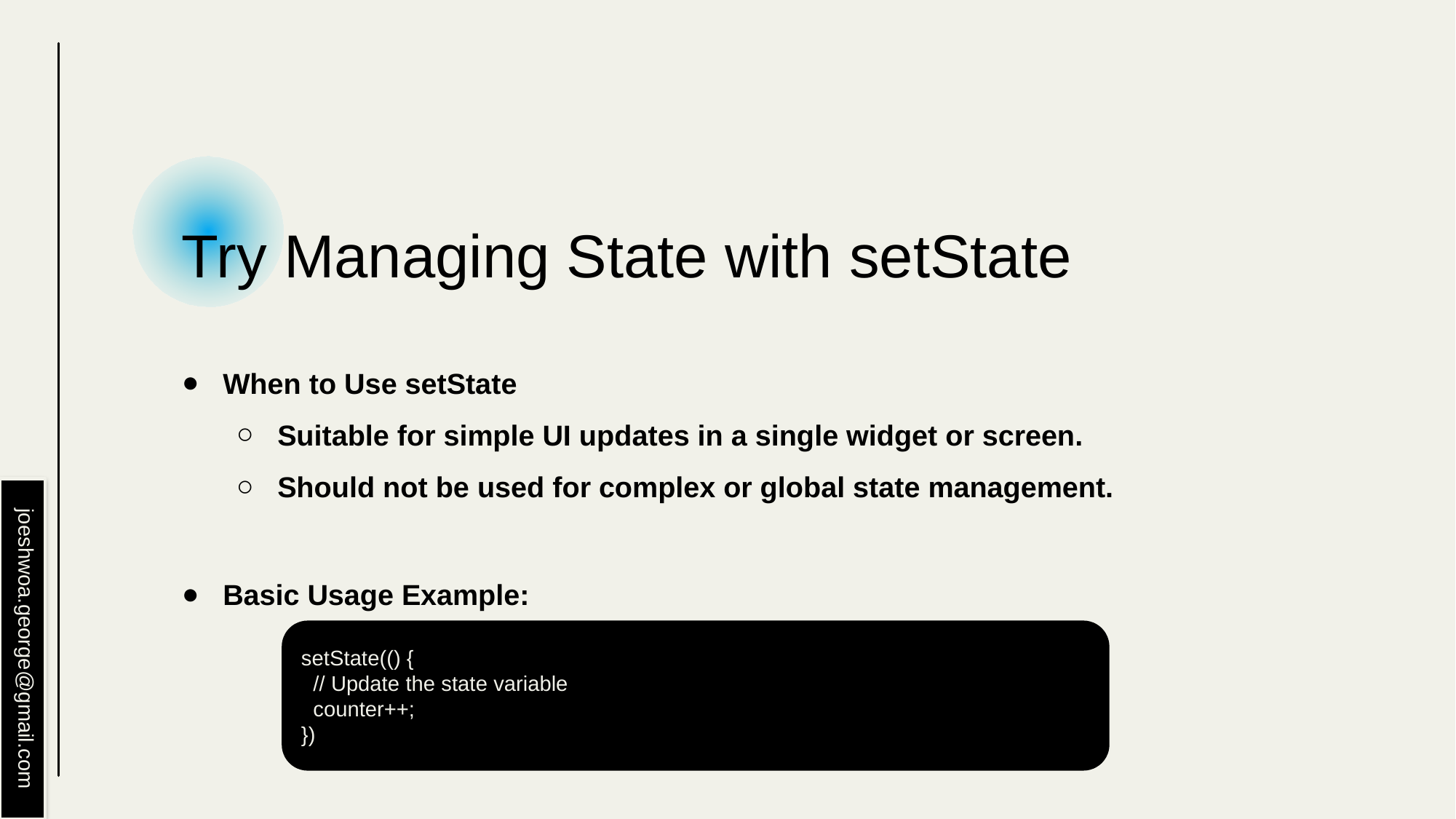

# Try Managing State with setState
When to Use setState
Suitable for simple UI updates in a single widget or screen.
Should not be used for complex or global state management.

Basic Usage Example:

setState(() {
  // Update the state variable
  counter++;
})
joeshwoa.george@gmail.com